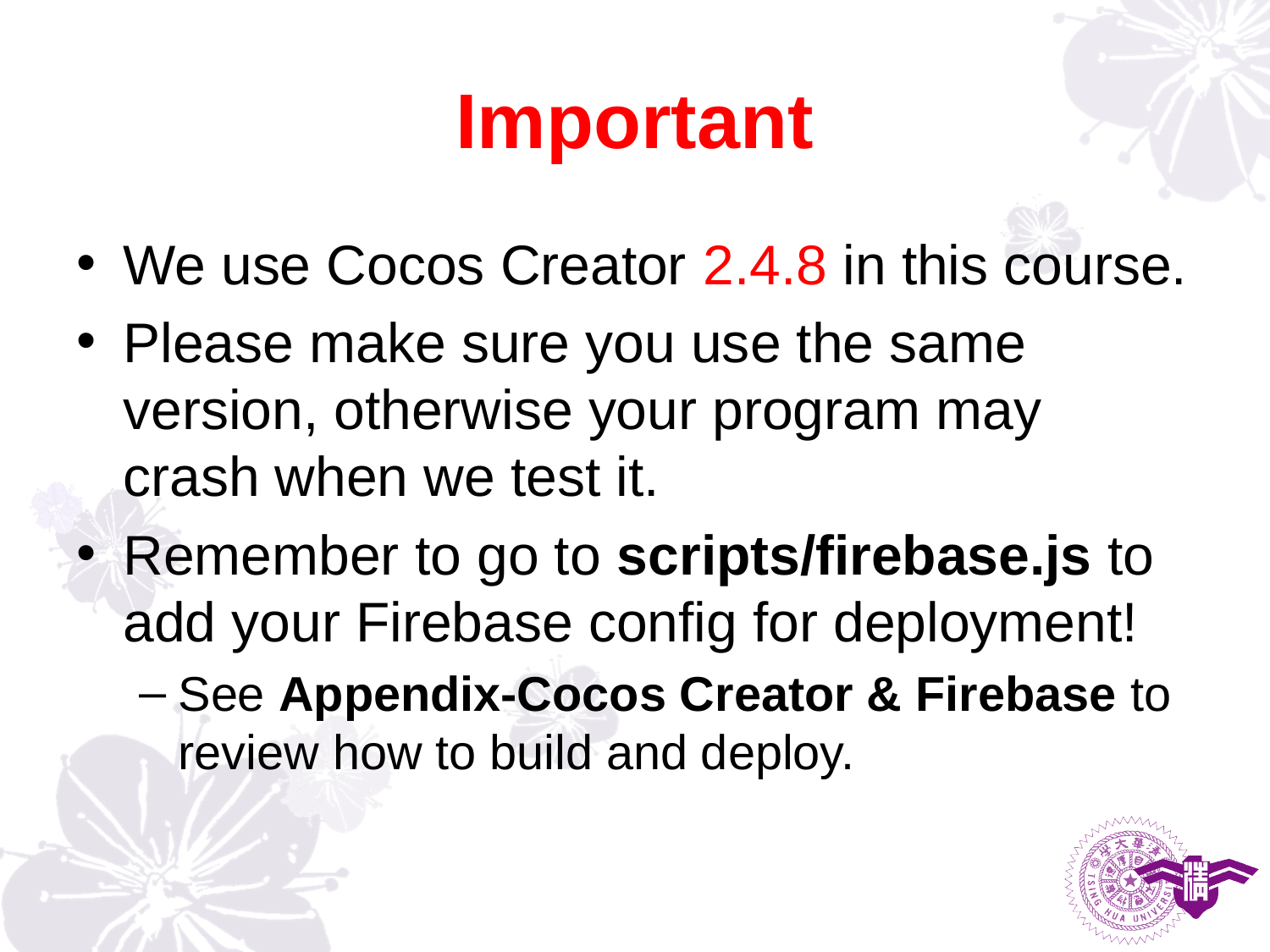

# Important
We use Cocos Creator 2.4.8 in this course.
Please make sure you use the same version, otherwise your program may crash when we test it.
Remember to go to scripts/firebase.js to add your Firebase config for deployment!
See Appendix-Cocos Creator & Firebase to review how to build and deploy.